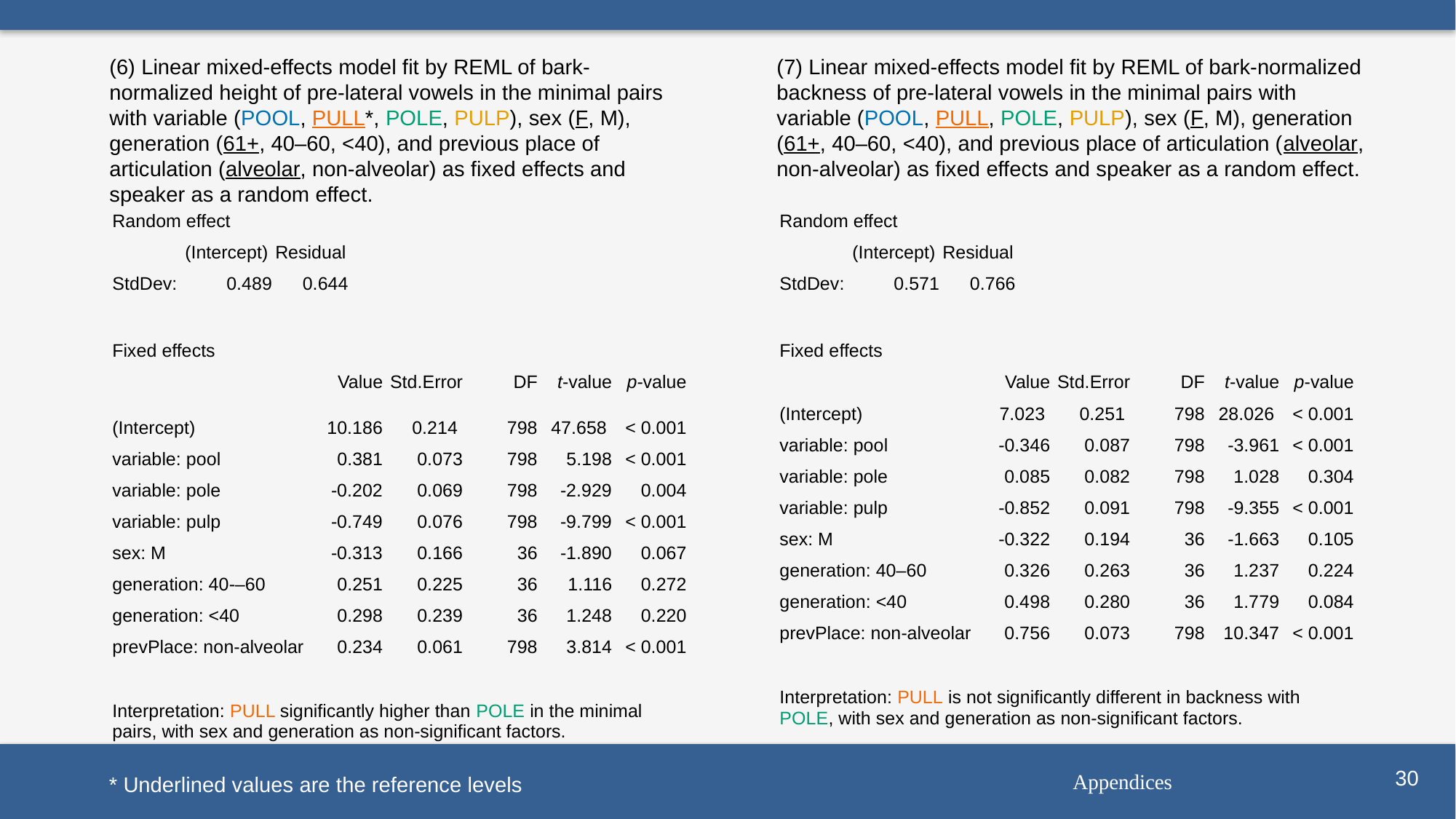

(6) Linear mixed-effects model fit by REML of bark-normalized height of pre-lateral vowels in the minimal pairs with variable (pool, pull*, pole, pulp), sex (F, M), generation (61+, 40–60, <40), and previous place of articulation (alveolar, non-alveolar) as fixed effects and speaker as a random effect.
(7) Linear mixed-effects model fit by REML of bark-normalized backness of pre-lateral vowels in the minimal pairs with variable (pool, pull, pole, pulp), sex (F, M), generation (61+, 40–60, <40), and previous place of articulation (alveolar, non-alveolar) as fixed effects and speaker as a random effect.
| Random effect |  |  |
| --- | --- | --- |
|  | (Intercept) | Residual |
| StdDev: | 0.489 | 0.644 |
| Random effect |  |  |
| --- | --- | --- |
|  | (Intercept) | Residual |
| StdDev: | 0.571 | 0.766 |
| Fixed effects |  |  |  |  |  |
| --- | --- | --- | --- | --- | --- |
|  | Value | Std.Error | DF | t-value | p-value |
| (Intercept) | 10.186 | 0.214 | 798 | 47.658 | < 0.001 |
| variable: pool | 0.381 | 0.073 | 798 | 5.198 | < 0.001 |
| variable: pole | -0.202 | 0.069 | 798 | -2.929 | 0.004 |
| variable: pulp | -0.749 | 0.076 | 798 | -9.799 | < 0.001 |
| sex: M | -0.313 | 0.166 | 36 | -1.890 | 0.067 |
| generation: 40-–60 | 0.251 | 0.225 | 36 | 1.116 | 0.272 |
| generation: <40 | 0.298 | 0.239 | 36 | 1.248 | 0.220 |
| prevPlace: non-alveolar | 0.234 | 0.061 | 798 | 3.814 | < 0.001 |
| Interpretation: pull significantly higher than pole in the minimal pairs, with sex and generation as non-significant factors. |  |  |  |  |  |
| Fixed effects |  |  |  |  |  |
| --- | --- | --- | --- | --- | --- |
|  | Value | Std.Error | DF | t-value | p-value |
| (Intercept) | 7.023 | 0.251 | 798 | 28.026 | < 0.001 |
| variable: pool | -0.346 | 0.087 | 798 | -3.961 | < 0.001 |
| variable: pole | 0.085 | 0.082 | 798 | 1.028 | 0.304 |
| variable: pulp | -0.852 | 0.091 | 798 | -9.355 | < 0.001 |
| sex: M | -0.322 | 0.194 | 36 | -1.663 | 0.105 |
| generation: 40–60 | 0.326 | 0.263 | 36 | 1.237 | 0.224 |
| generation: <40 | 0.498 | 0.280 | 36 | 1.779 | 0.084 |
| prevPlace: non-alveolar | 0.756 | 0.073 | 798 | 10.347 | < 0.001 |
| Interpretation: pull is not significantly different in backness with pole, with sex and generation as non-significant factors. |  |  |  |  |  |
Appendices
30
* Underlined values are the reference levels